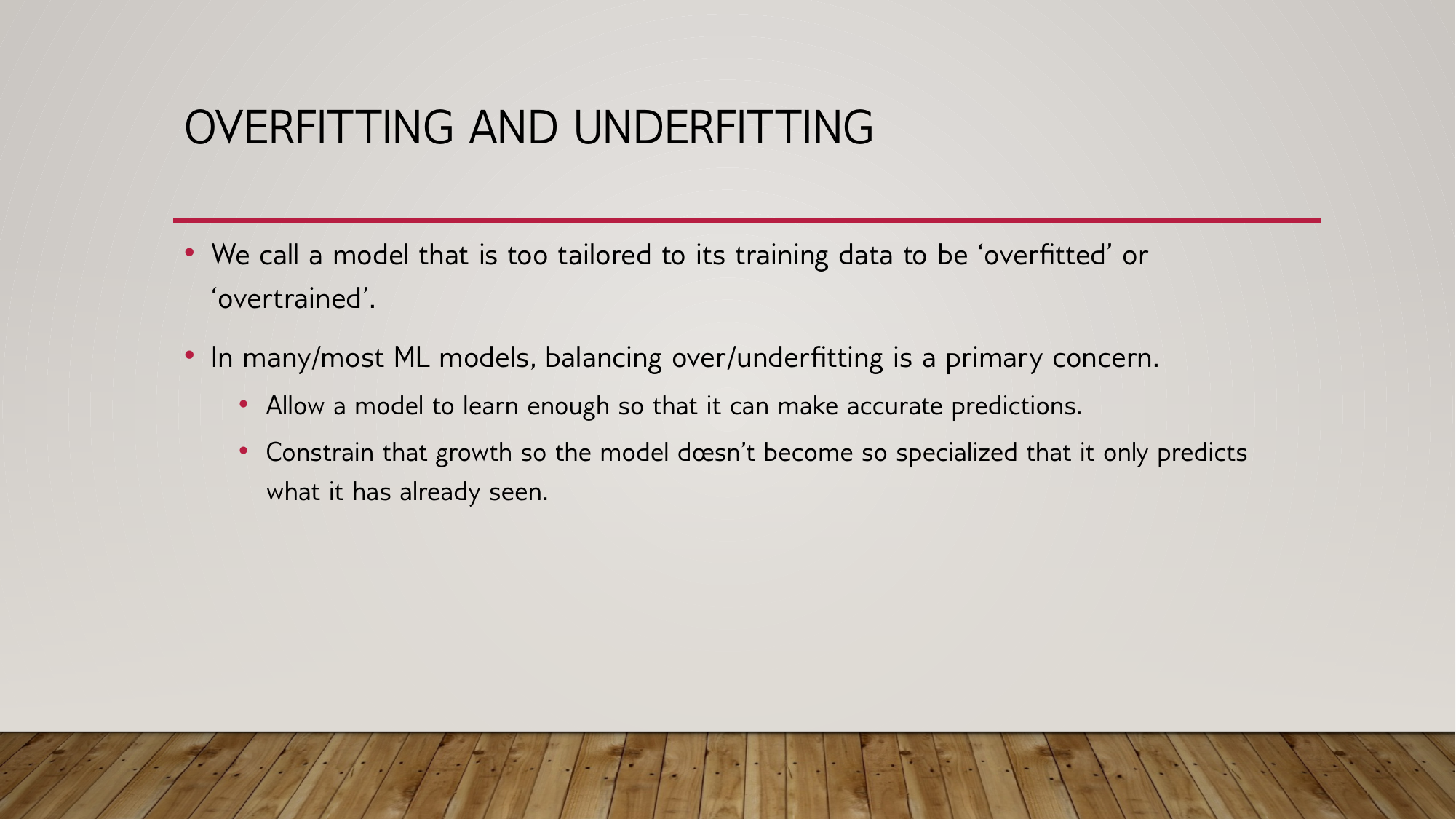

# Overfitting and Underfitting
We call a model that is too tailored to its training data to be ‘overfitted’ or ‘overtrained’.
In many/most ML models, balancing over/underfitting is a primary concern.
Allow a model to learn enough so that it can make accurate predictions.
Constrain that growth so the model doesn’t become so specialized that it only predicts what it has already seen.